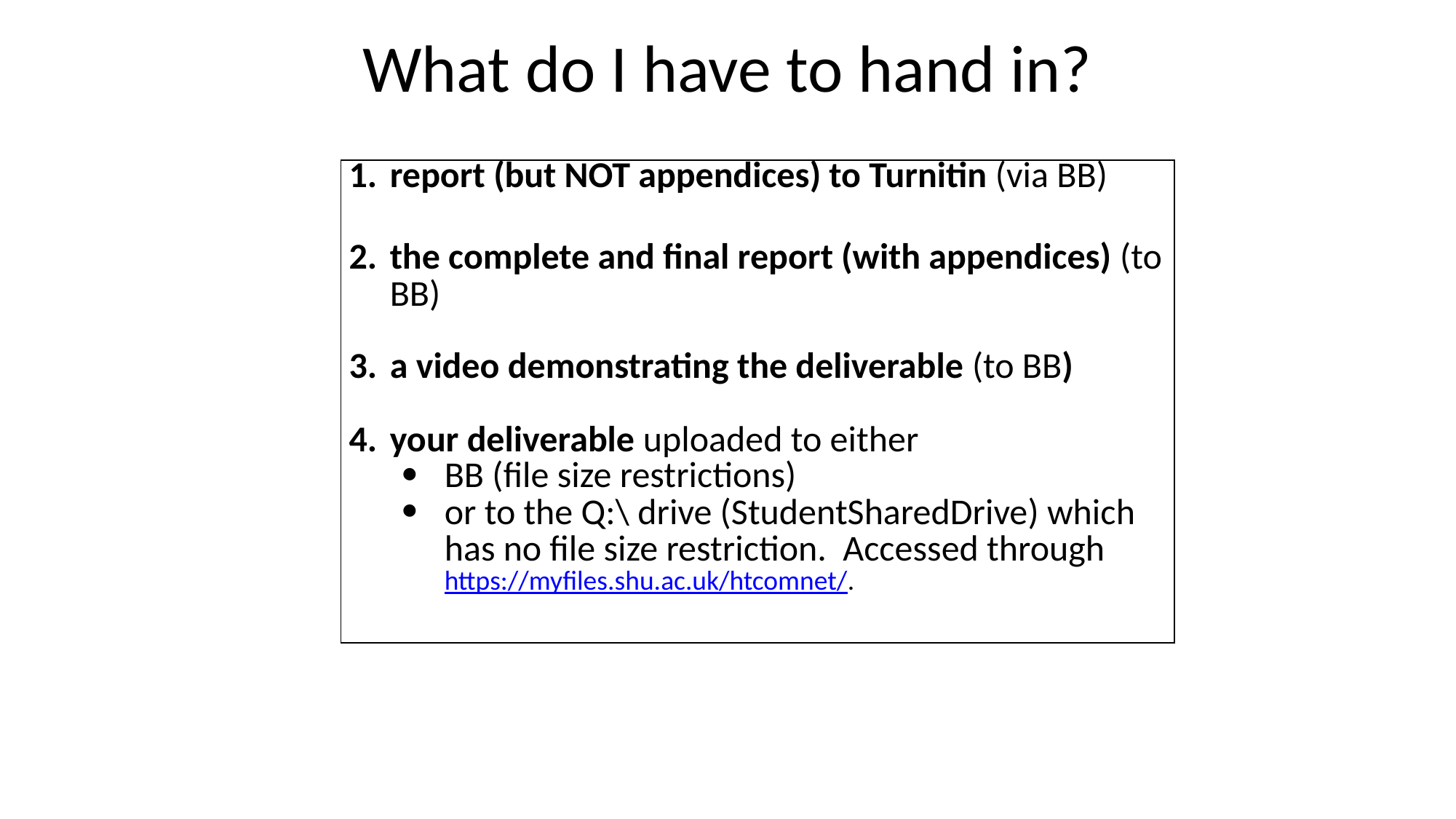

# What do I have to hand in?
| report (but NOT appendices) to Turnitin (via BB) the complete and final report (with appendices) (to BB) a video demonstrating the deliverable (to BB) your deliverable uploaded to either BB (file size restrictions) or to the Q:\ drive (StudentSharedDrive) which has no file size restriction. Accessed through https://myfiles.shu.ac.uk/htcomnet/. |
| --- |